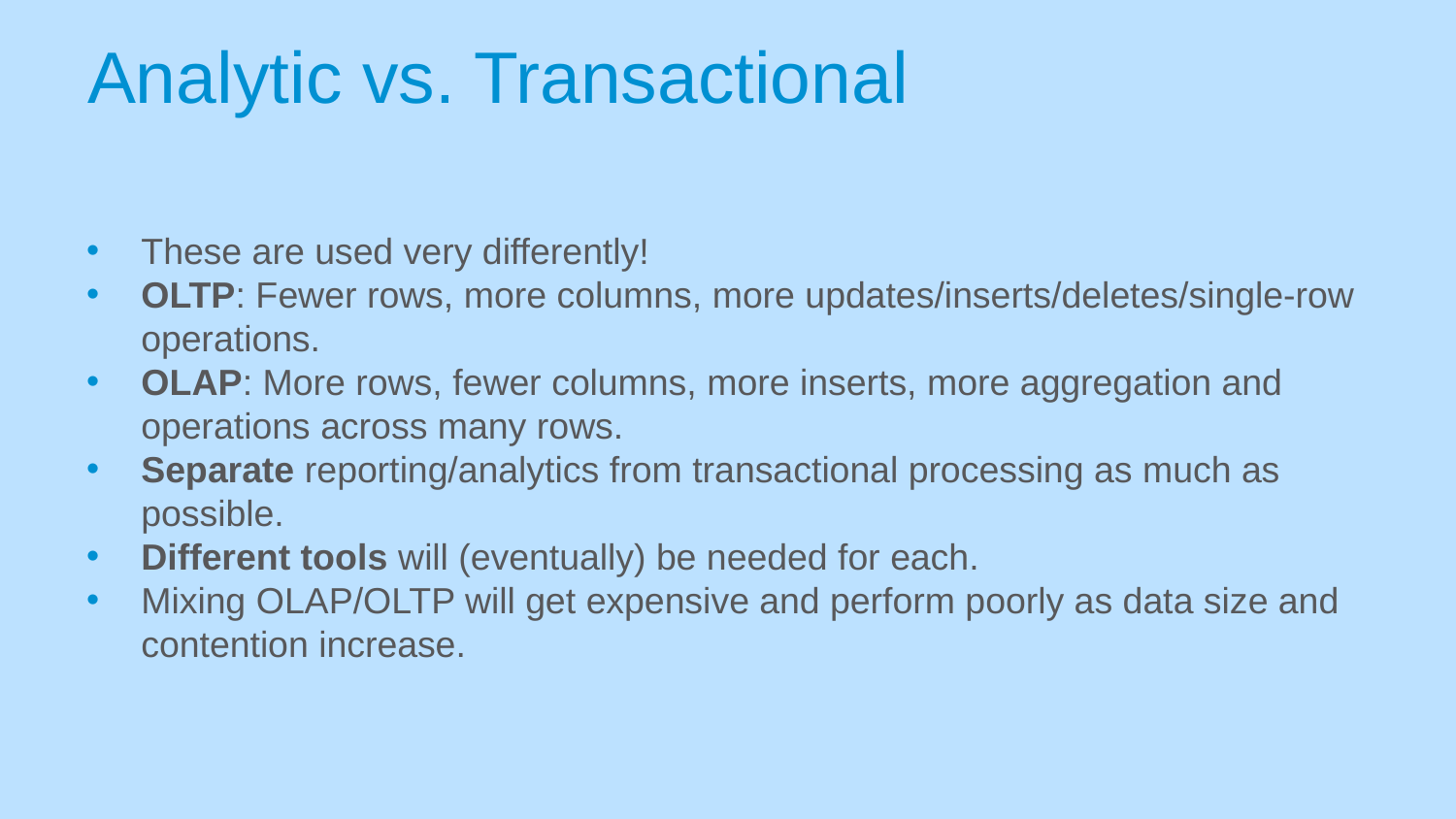

# Analytic vs. Transactional
These are used very differently!
OLTP: Fewer rows, more columns, more updates/inserts/deletes/single-row operations.
OLAP: More rows, fewer columns, more inserts, more aggregation and operations across many rows.
Separate reporting/analytics from transactional processing as much as possible.
Different tools will (eventually) be needed for each.
Mixing OLAP/OLTP will get expensive and perform poorly as data size and contention increase.